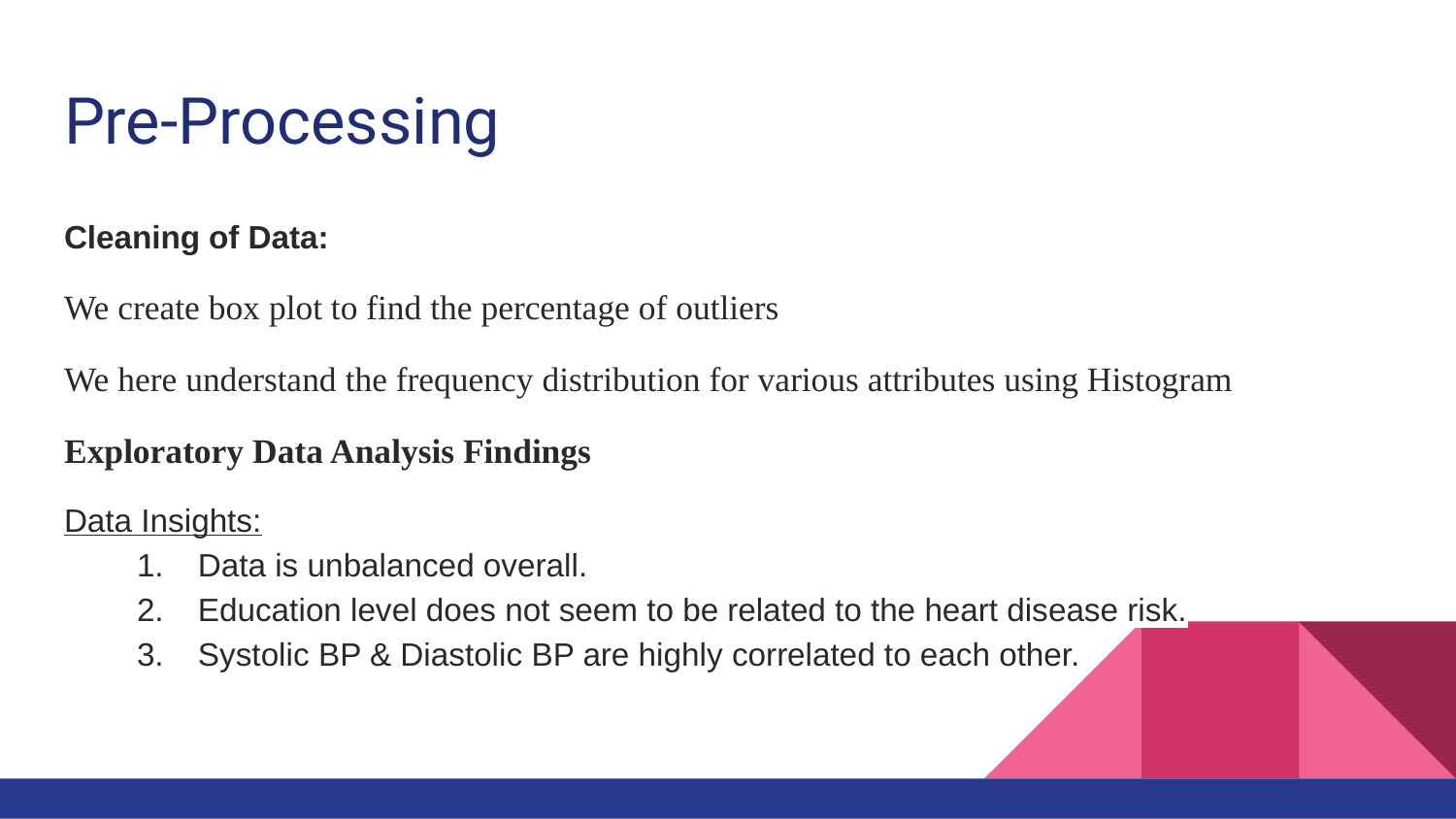

# Pre-Processing
Cleaning of Data:
We create box plot to find the percentage of outliers
We here understand the frequency distribution for various attributes using Histogram
Exploratory Data Analysis Findings
Data Insights:
1.     Data is unbalanced overall.
2.     Education level does not seem to be related to the heart disease risk.
3.     Systolic BP & Diastolic BP are highly correlated to each other.